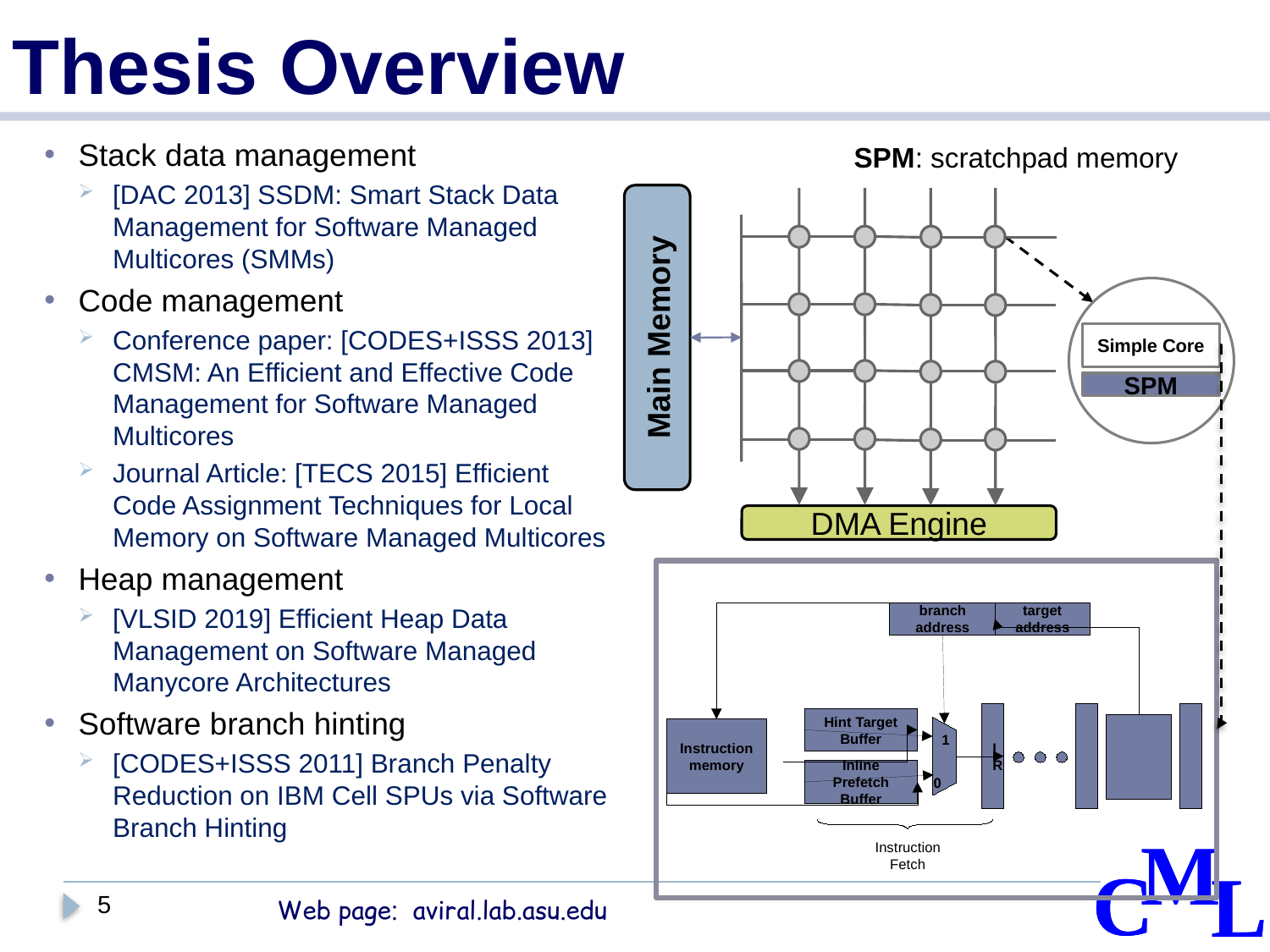

# Thesis Overview
SPM: scratchpad memory

Main Memory
Simple Core

SPM

DMA Engine
Stack data management
[DAC 2013] SSDM: Smart Stack Data Management for Software Managed Multicores (SMMs)
Code management
Conference paper: [CODES+ISSS 2013] CMSM: An Efficient and Effective Code Management for Software Managed Multicores
Journal Article: [TECS 2015] Efficient Code Assignment Techniques for Local Memory on Software Managed Multicores
Heap management
[VLSID 2019] Efficient Heap Data Management on Software Managed Manycore Architectures
Software branch hinting
[CODES+ISSS 2011] Branch Penalty Reduction on IBM Cell SPUs via Software Branch Hinting

target address
branch address
IR

Hint Target
Buffer

Instruction
memory
1

Inline Prefetch
Buffer
0
Instruction Fetch
5